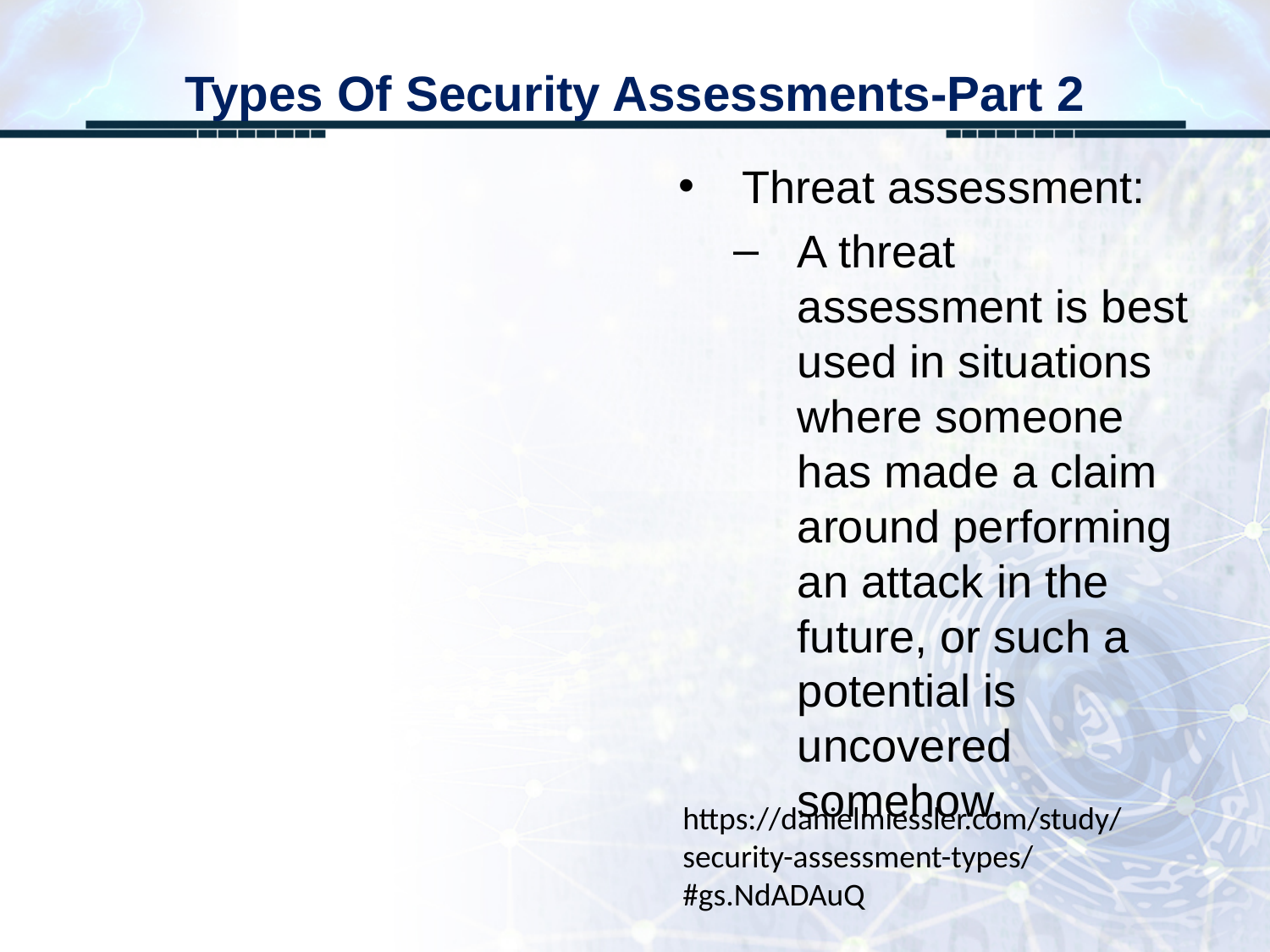

# Types Of Security Assessments-Part 2
Threat assessment:
A threat assessment is best used in situations where someone has made a claim around performing an attack in the future, or such a potential is uncovered somehow.
https://danielmiessler.com/study/security-assessment-types/#gs.NdADAuQ